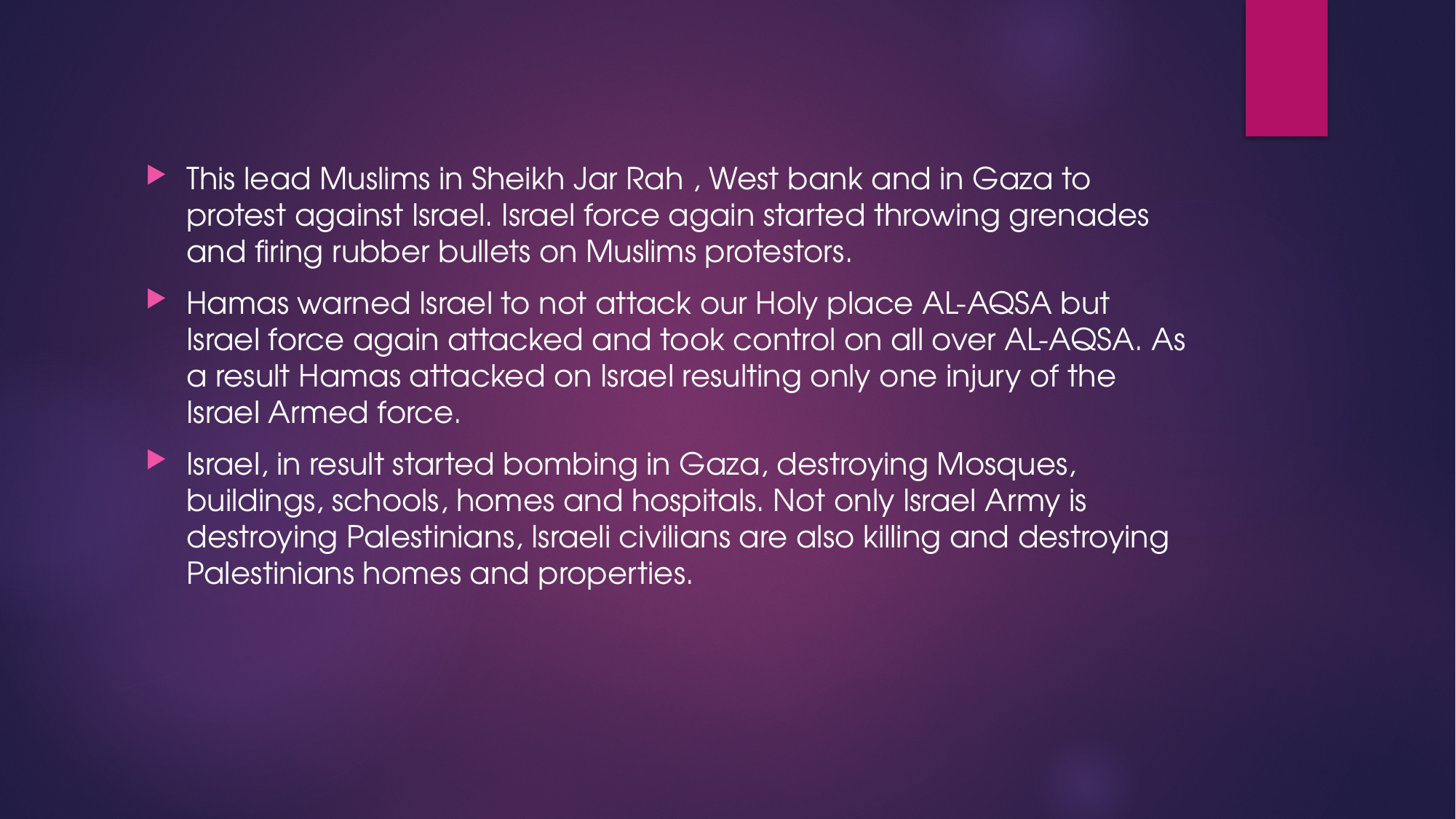

This lead Muslims in Sheikh Jar Rah , West bank and in Gaza to protest against Israel. Israel force again started throwing grenades and firing rubber bullets on Muslims protestors.
Hamas warned Israel to not attack our Holy place AL-AQSA but Israel force again attacked and took control on all over AL-AQSA. As a result Hamas attacked on Israel resulting only one injury of the Israel Armed force.
Israel, in result started bombing in Gaza, destroying Mosques, buildings, schools, homes and hospitals. Not only Israel Army is destroying Palestinians, Israeli civilians are also killing and destroying  Palestinians homes and properties.